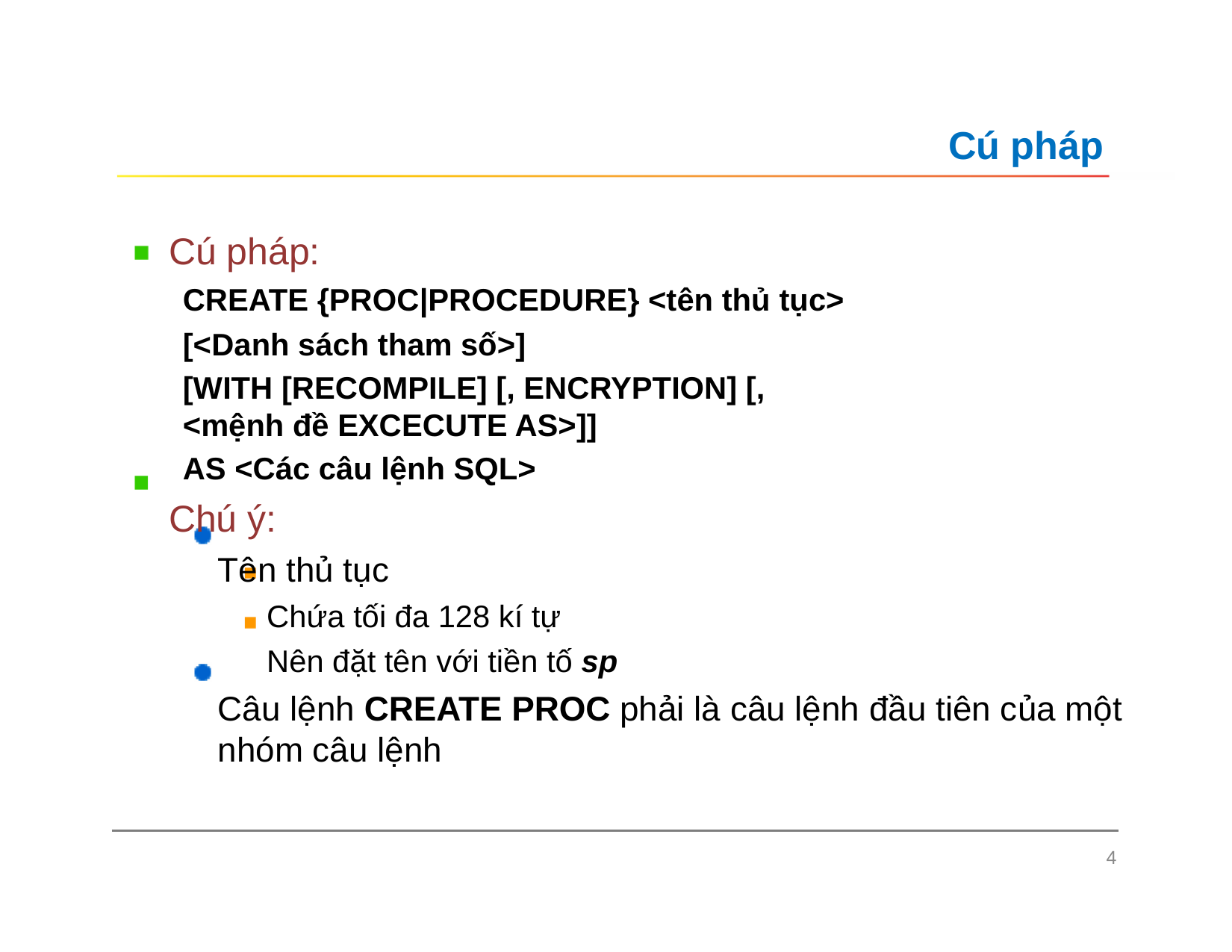

# Cú pháp

Cú pháp:
CREATE {PROC|PROCEDURE} <tên thủ tục>  [<Danh sách tham số>]
[WITH [RECOMPILE] [, ENCRYPTION] [, <mệnh đề EXCECUTE AS>]]
AS <Các câu lệnh SQL>
Chú ý:
Tên thủ tục
Chứa tối đa 128 kí tự
Nên đặt tên với tiền tố sp
Câu lệnh CREATE PROC phải là câu lệnh đầu tiên của một  nhóm câu lệnh

4